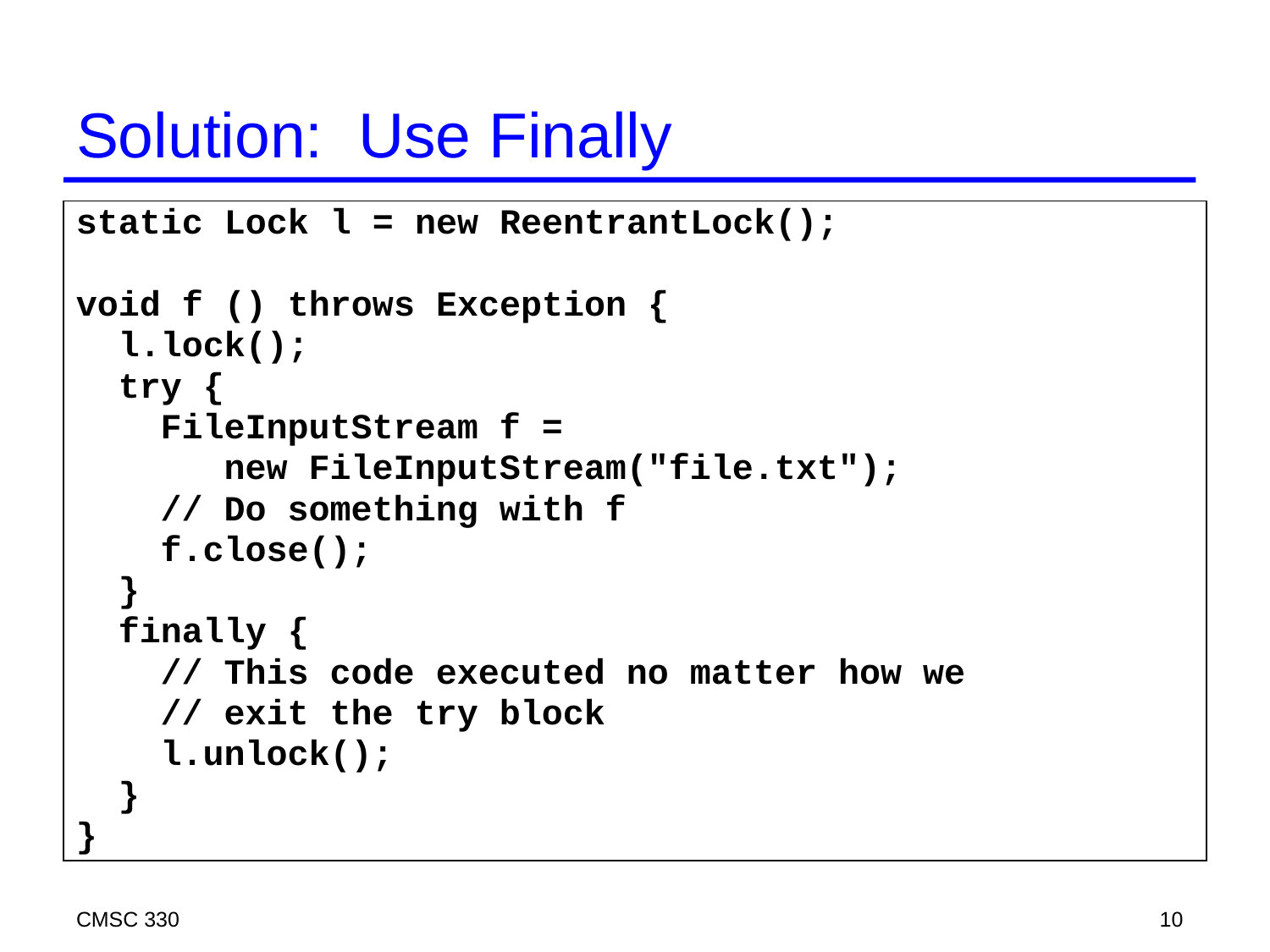

# Solution:  Use Finally
static Lock l = new ReentrantLock();

void f () throws Exception {
  l.lock();
  try {
    FileInputStream f =
       new FileInputStream("file.txt");
    // Do something with f
    f.close();
  }
  finally {
    // This code executed no matter how we
    // exit the try block
    l.unlock();
  }
}
CMSC 330
10